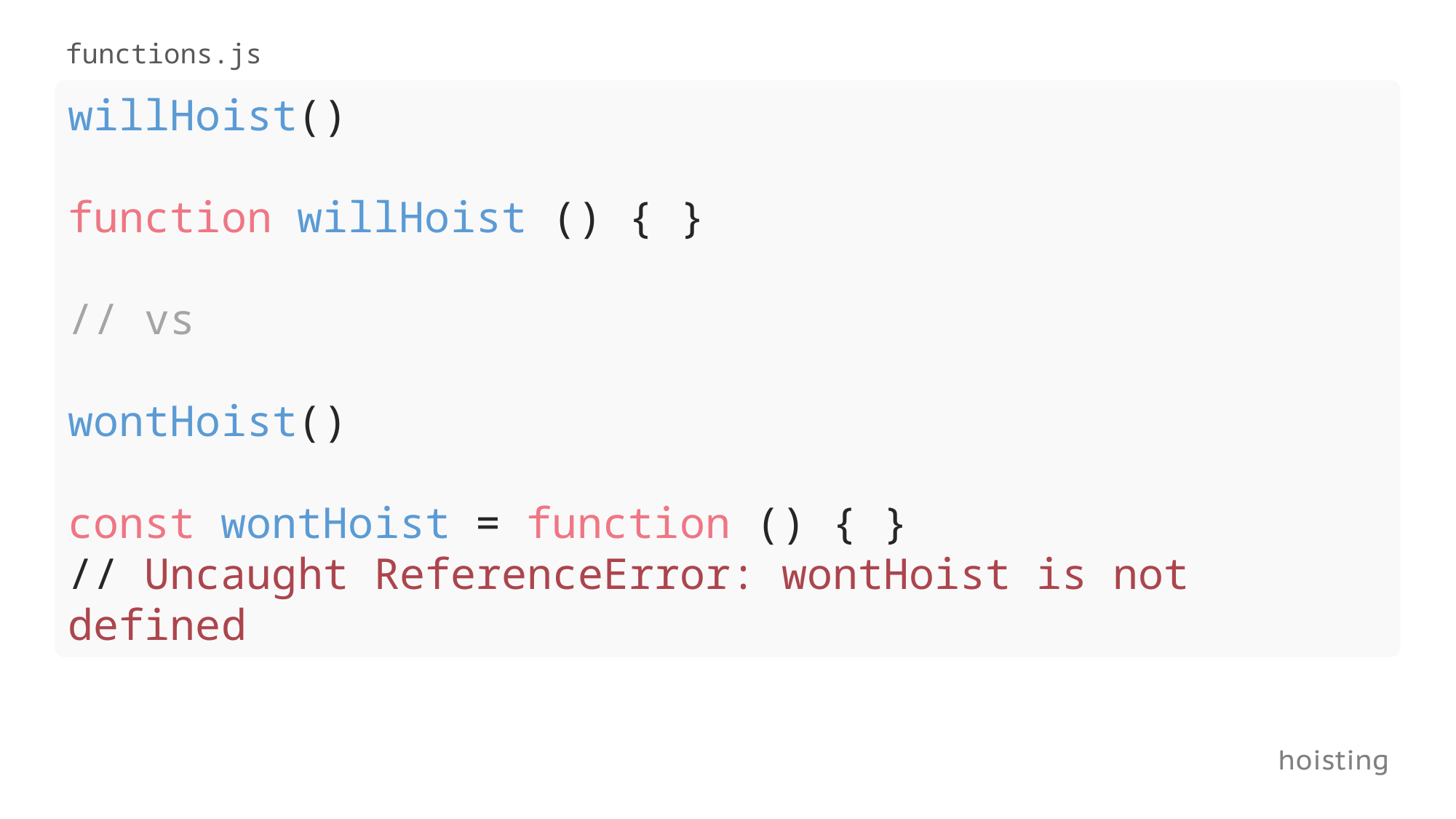

functions.js
willHoist()

function willHoist () { }

// vs

wontHoist()

const wontHoist = function () { }
// Uncaught ReferenceError: wontHoist is not defined
hoisting